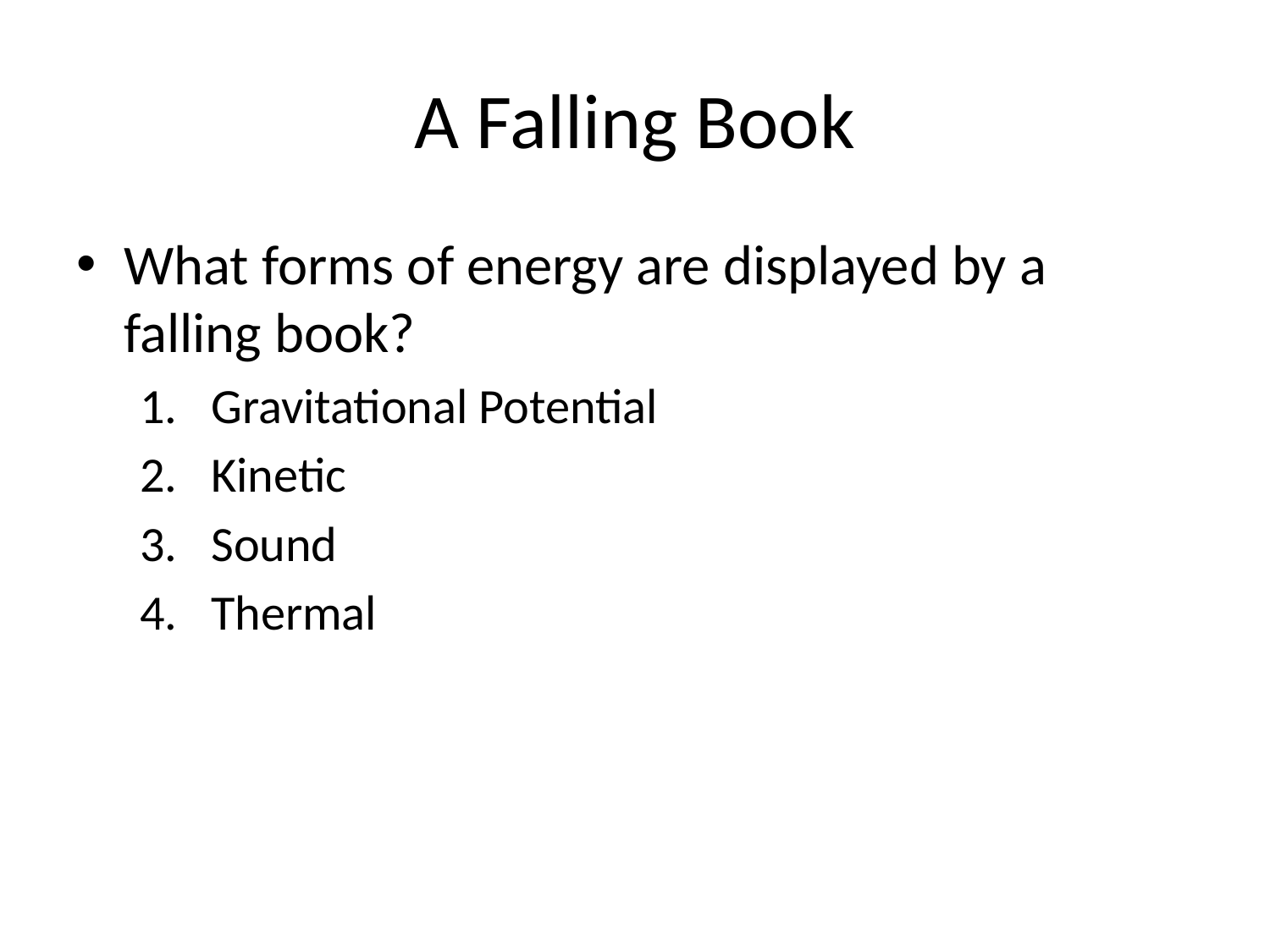

# A Falling Book
What forms of energy are displayed by a falling book?
Gravitational Potential
Kinetic
Sound
Thermal